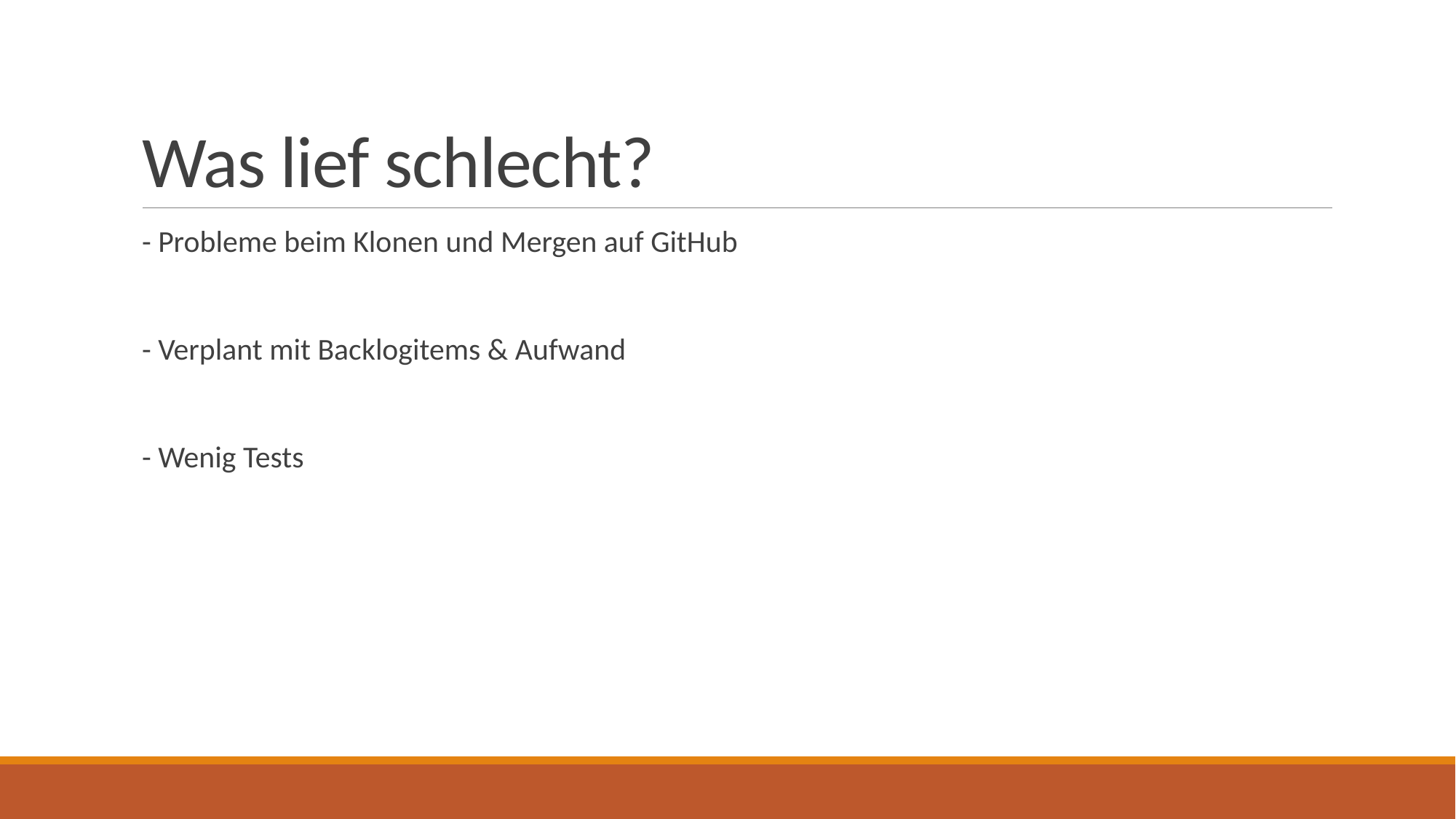

# Was lief schlecht?
- Probleme beim Klonen und Mergen auf GitHub

- Verplant mit Backlogitems & Aufwand

- Wenig Tests